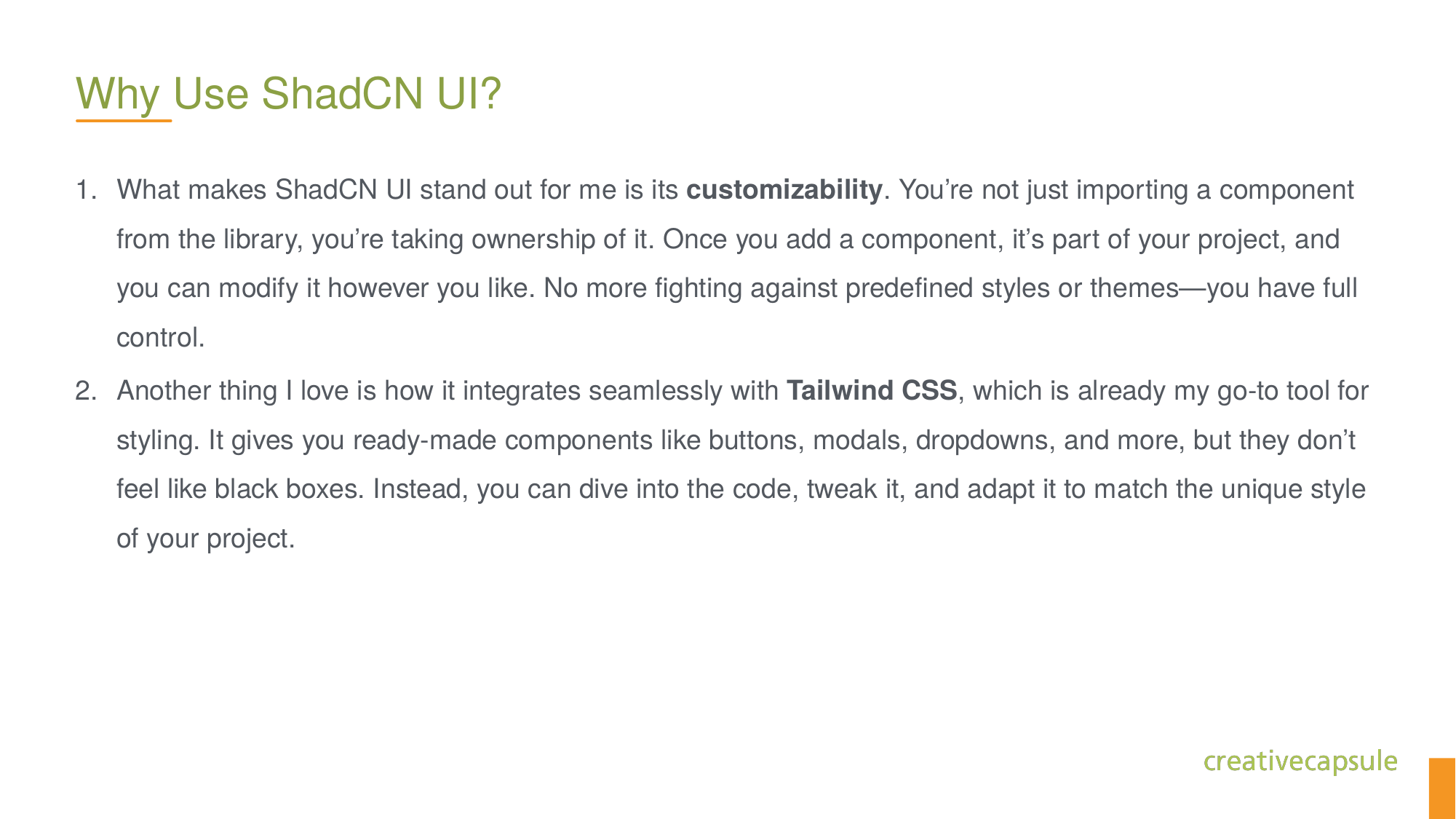

# Why Use ShadCN UI?
What makes ShadCN UI stand out for me is its customizability. You’re not just importing a component from the library, you’re taking ownership of it. Once you add a component, it’s part of your project, and you can modify it however you like. No more fighting against predefined styles or themes—you have full control.
Another thing I love is how it integrates seamlessly with Tailwind CSS, which is already my go-to tool for styling. It gives you ready-made components like buttons, modals, dropdowns, and more, but they don’t feel like black boxes. Instead, you can dive into the code, tweak it, and adapt it to match the unique style of your project.